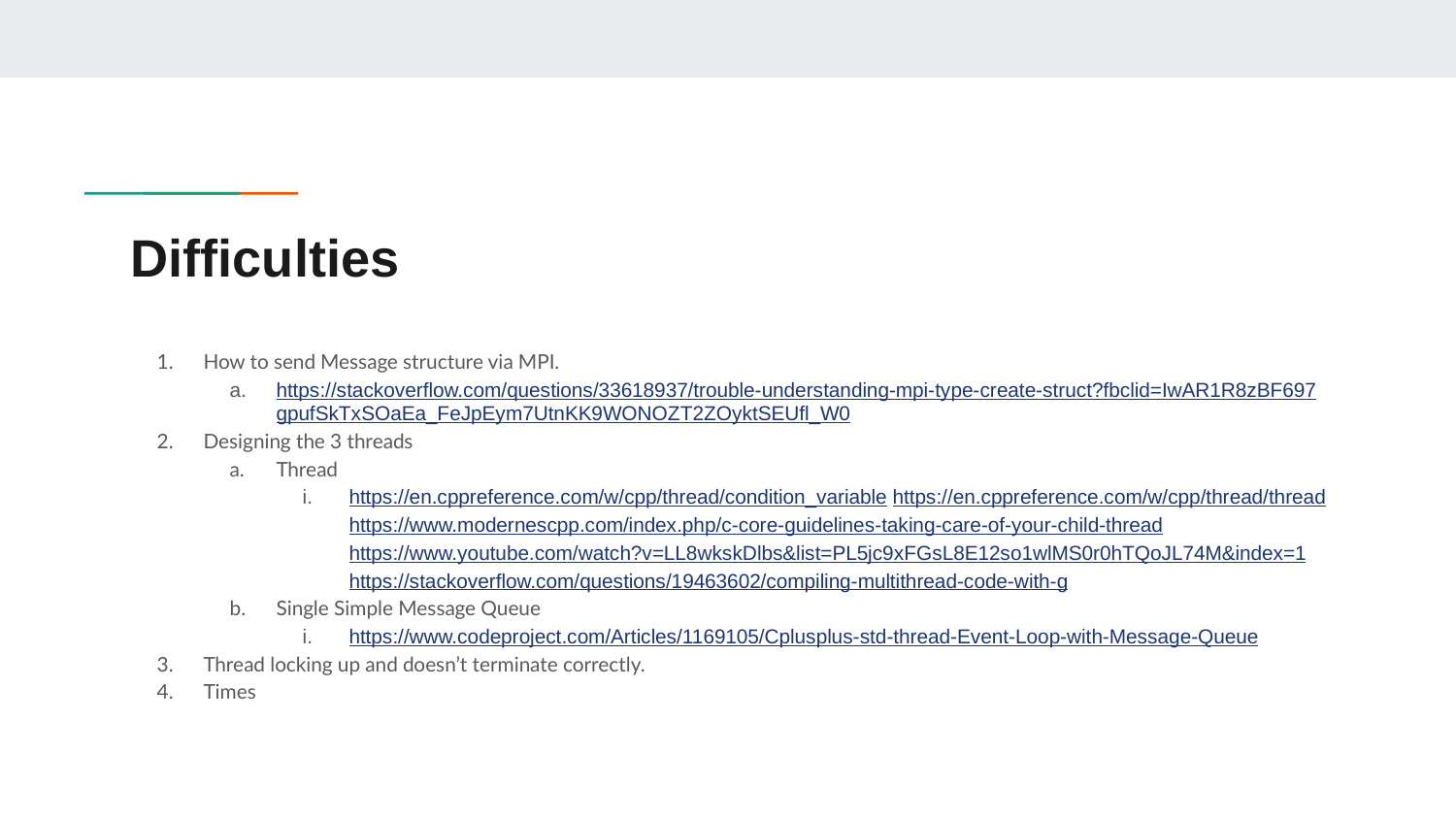

# Difficulties
How to send Message structure via MPI.
https://stackoverflow.com/questions/33618937/trouble-understanding-mpi-type-create-struct?fbclid=IwAR1R8zBF697gpufSkTxSOaEa_FeJpEym7UtnKK9WONOZT2ZOyktSEUfl_W0
Designing the 3 threads
Thread
https://en.cppreference.com/w/cpp/thread/condition_variable https://en.cppreference.com/w/cpp/thread/thread https://www.modernescpp.com/index.php/c-core-guidelines-taking-care-of-your-child-thread https://www.youtube.com/watch?v=LL8wkskDlbs&list=PL5jc9xFGsL8E12so1wlMS0r0hTQoJL74M&index=1 https://stackoverflow.com/questions/19463602/compiling-multithread-code-with-g
Single Simple Message Queue
https://www.codeproject.com/Articles/1169105/Cplusplus-std-thread-Event-Loop-with-Message-Queue
Thread locking up and doesn’t terminate correctly.
Times